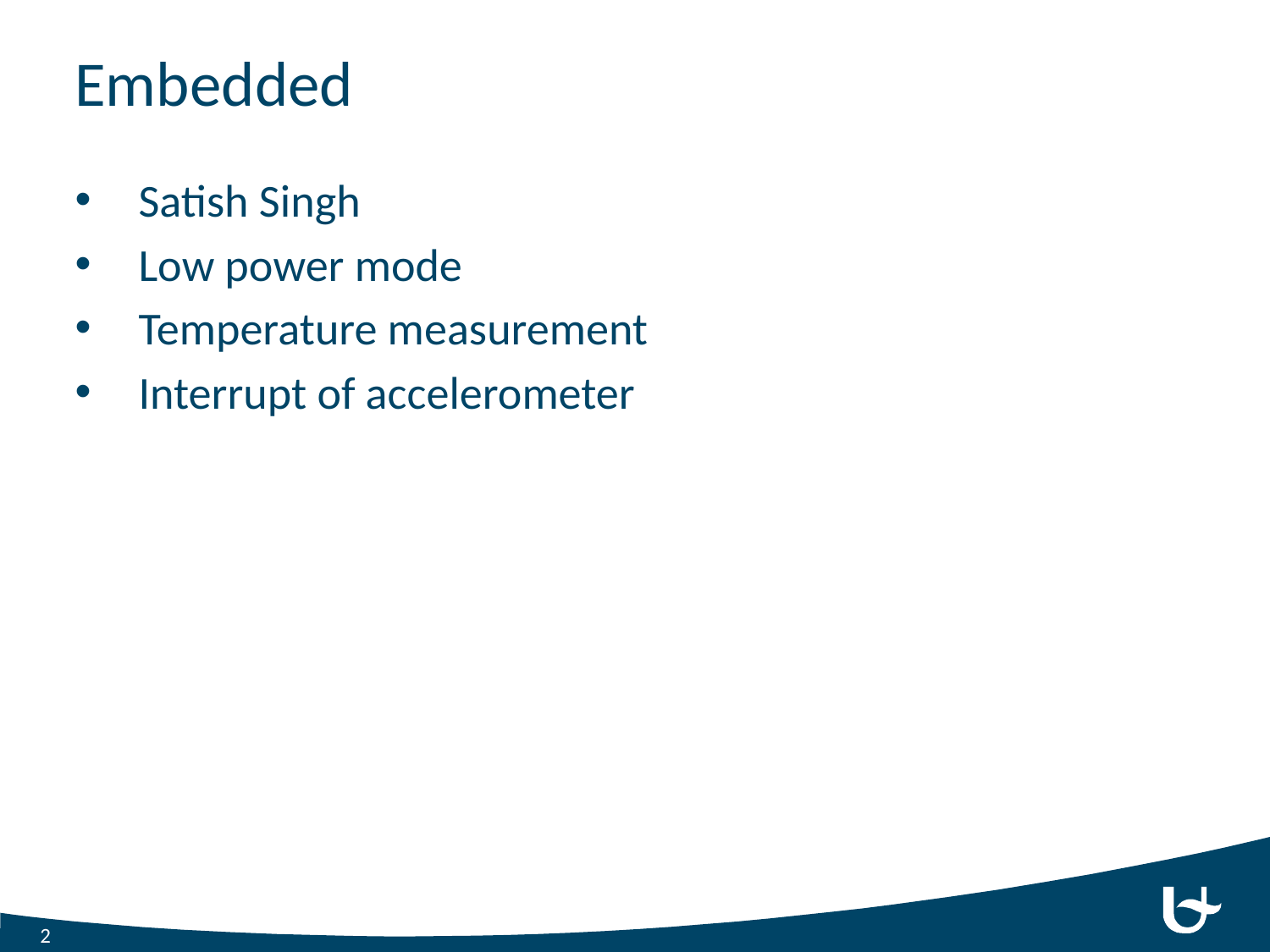

# Embedded
Satish Singh
Low power mode
Temperature measurement
Interrupt of accelerometer
2